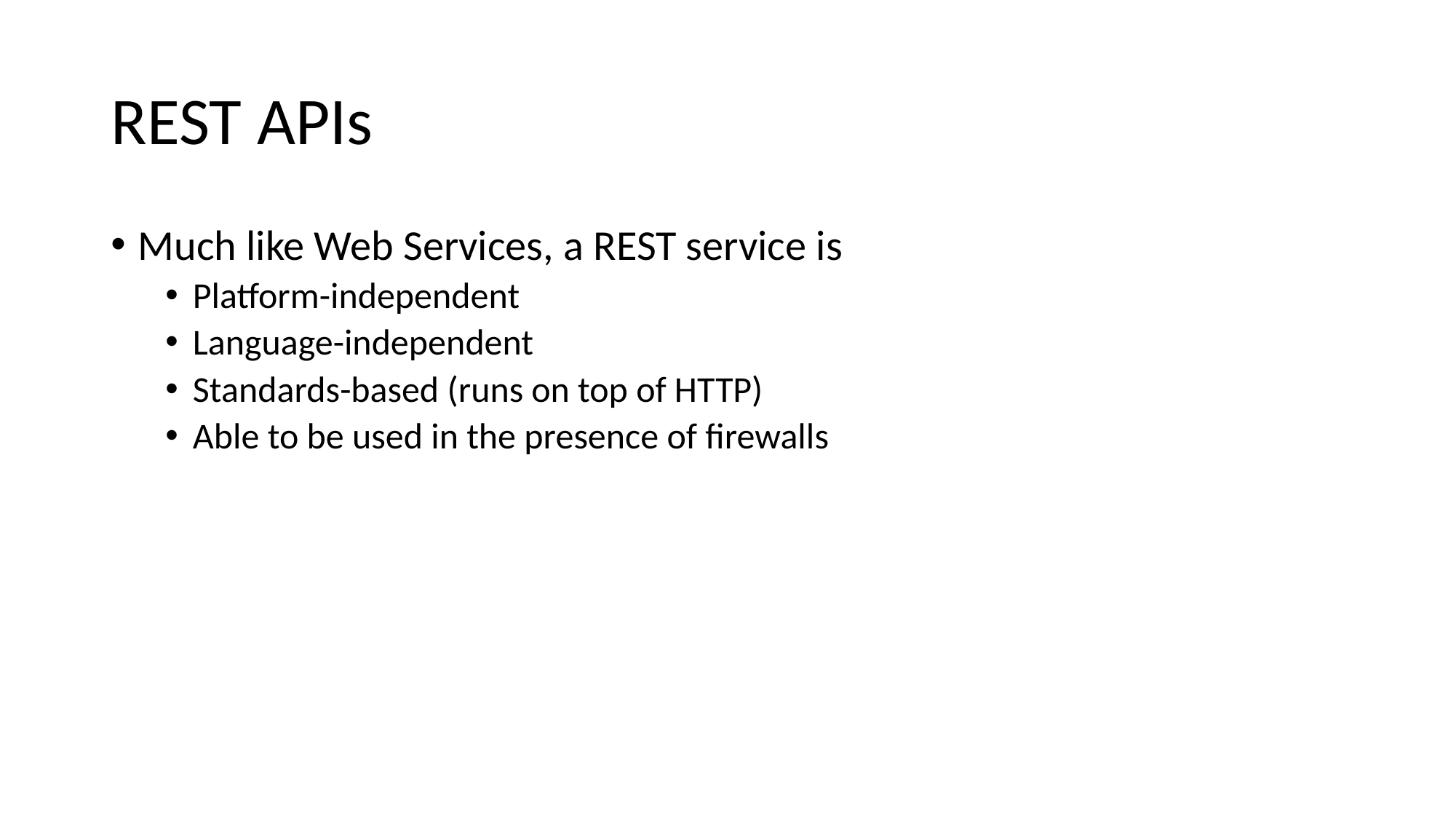

# REST APIs
Much like Web Services, a REST service is
Platform-independent
Language-independent
Standards-based (runs on top of HTTP)
Able to be used in the presence of firewalls